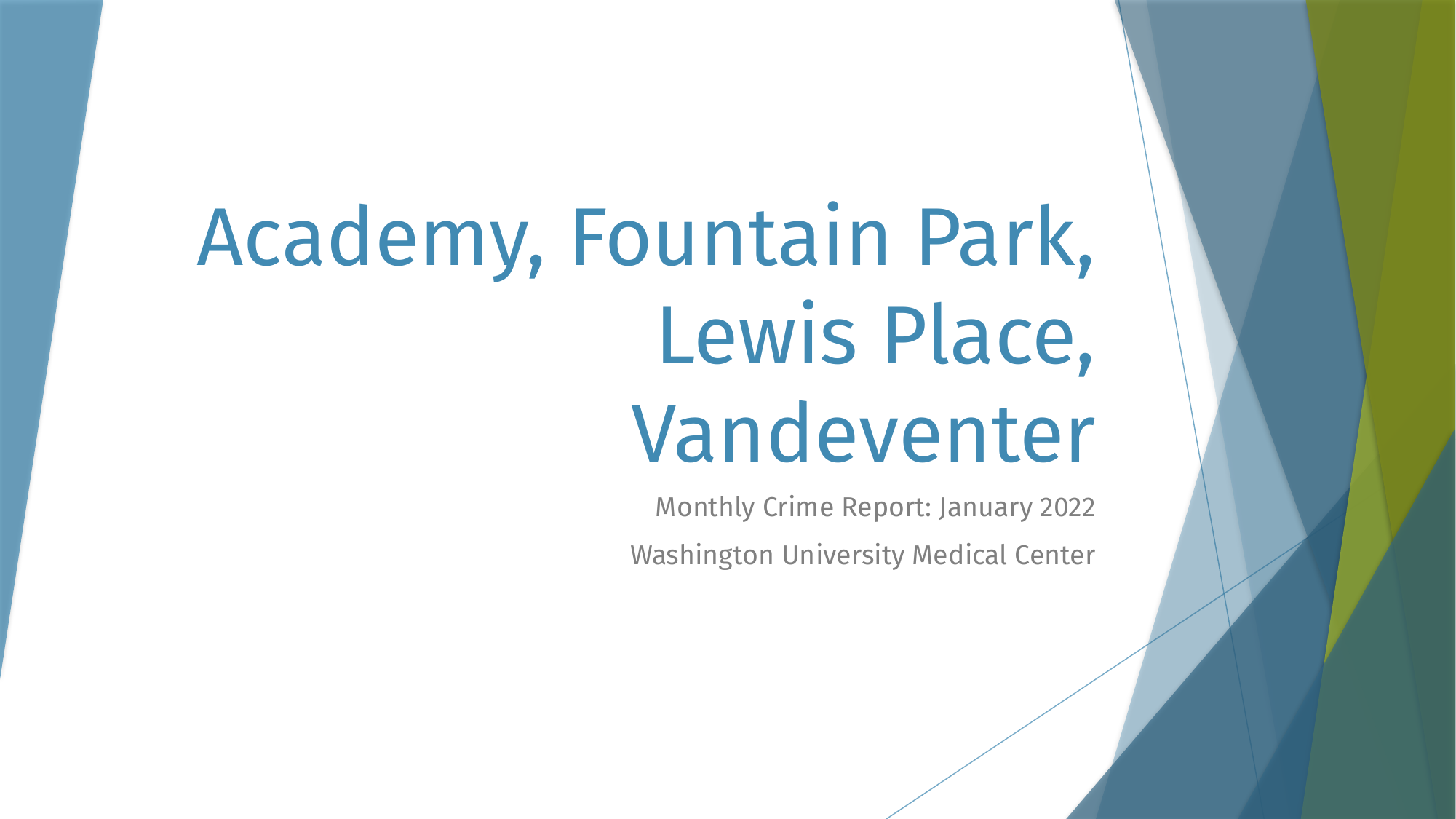

# Academy, Fountain Park, Lewis Place, Vandeventer
Monthly Crime Report: January 2022
Washington University Medical Center